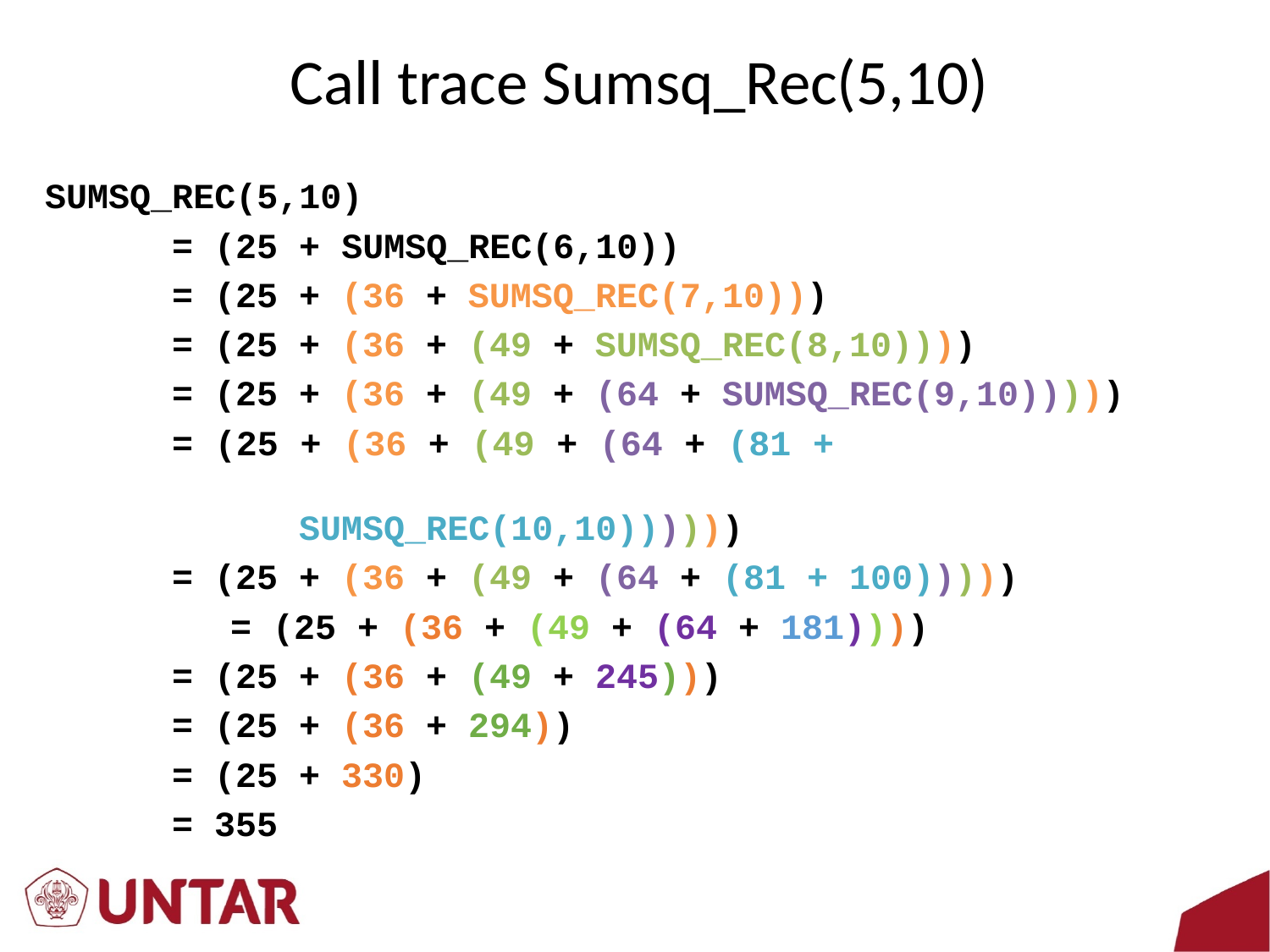

# Call trace Sumsq_Rec(5,10)
SUMSQ_REC(5,10)
	= (25 + SUMSQ_REC(6,10))
	= (25 + (36 + SUMSQ_REC(7,10)))
	= (25 + (36 + (49 + SUMSQ_REC(8,10))))
	= (25 + (36 + (49 + (64 + SUMSQ_REC(9,10)))))
	= (25 + (36 + (49 + (64 + (81 +					 									SUMSQ_REC(10,10))))))
	= (25 + (36 + (49 + (64 + (81 + 100)))))
	= (25 + (36 + (49 + (64 + 181))))
	= (25 + (36 + (49 + 245)))
	= (25 + (36 + 294))
	= (25 + 330)
	= 355